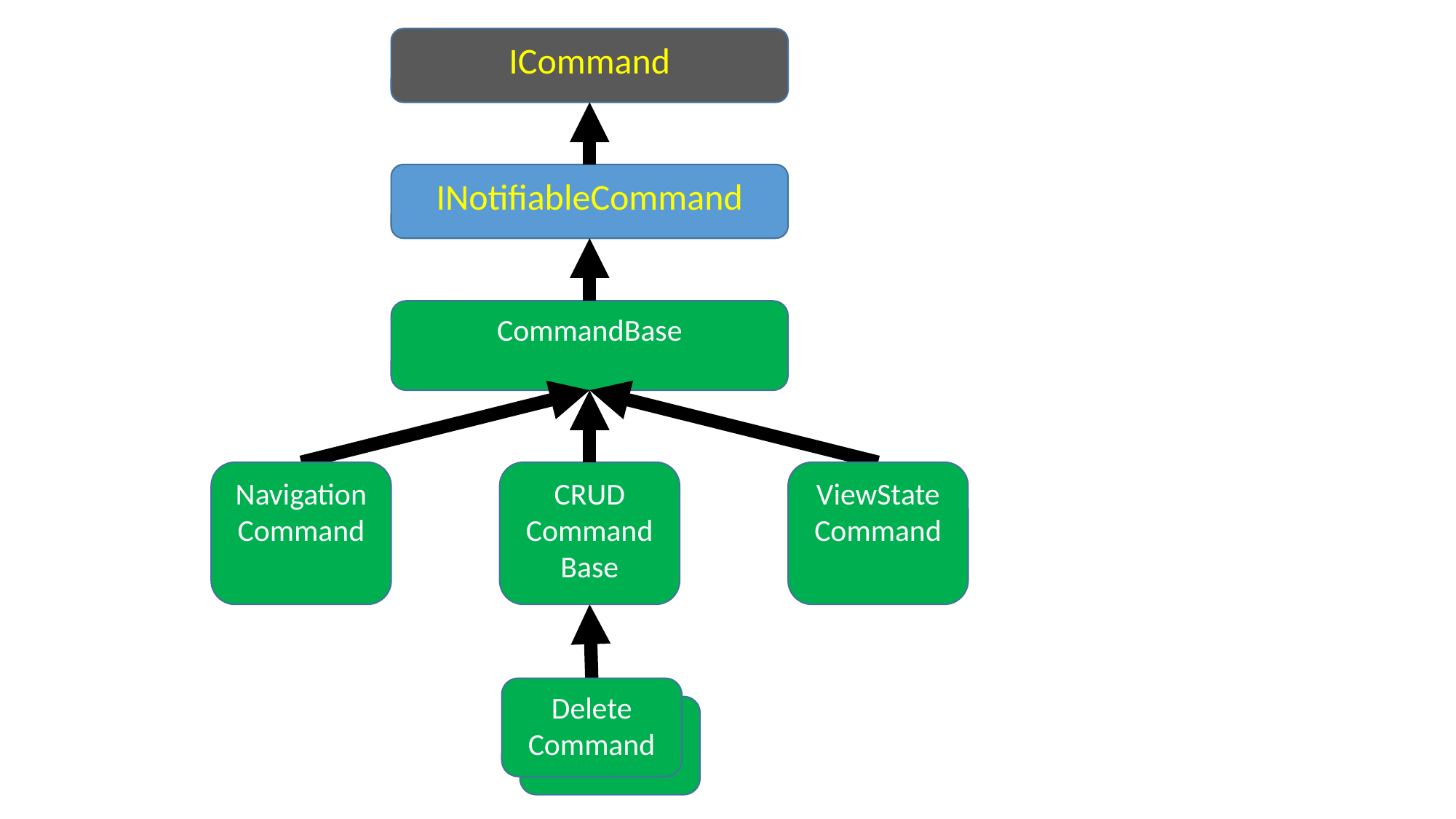

ICommand
INotifiableCommand
CommandBase
Navigation
Command
CRUD
Command
Base
ViewState
Command
Delete
Command
Create
Command